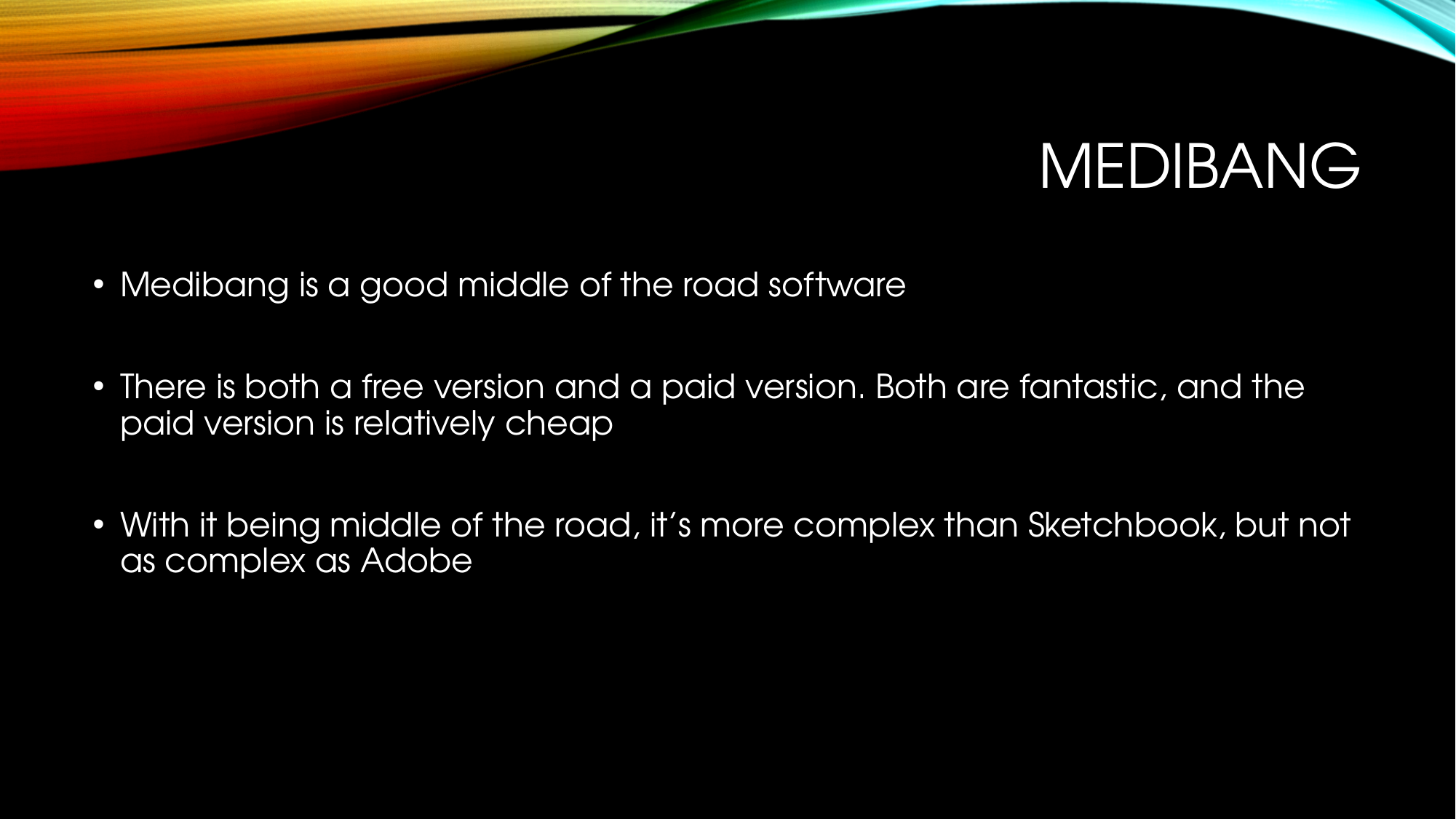

# Medibang
Medibang is a good middle of the road software

There is both a free version and a paid version. Both are fantastic, and the paid version is relatively cheap

With it being middle of the road, it’s more complex than Sketchbook, but not as complex as Adobe